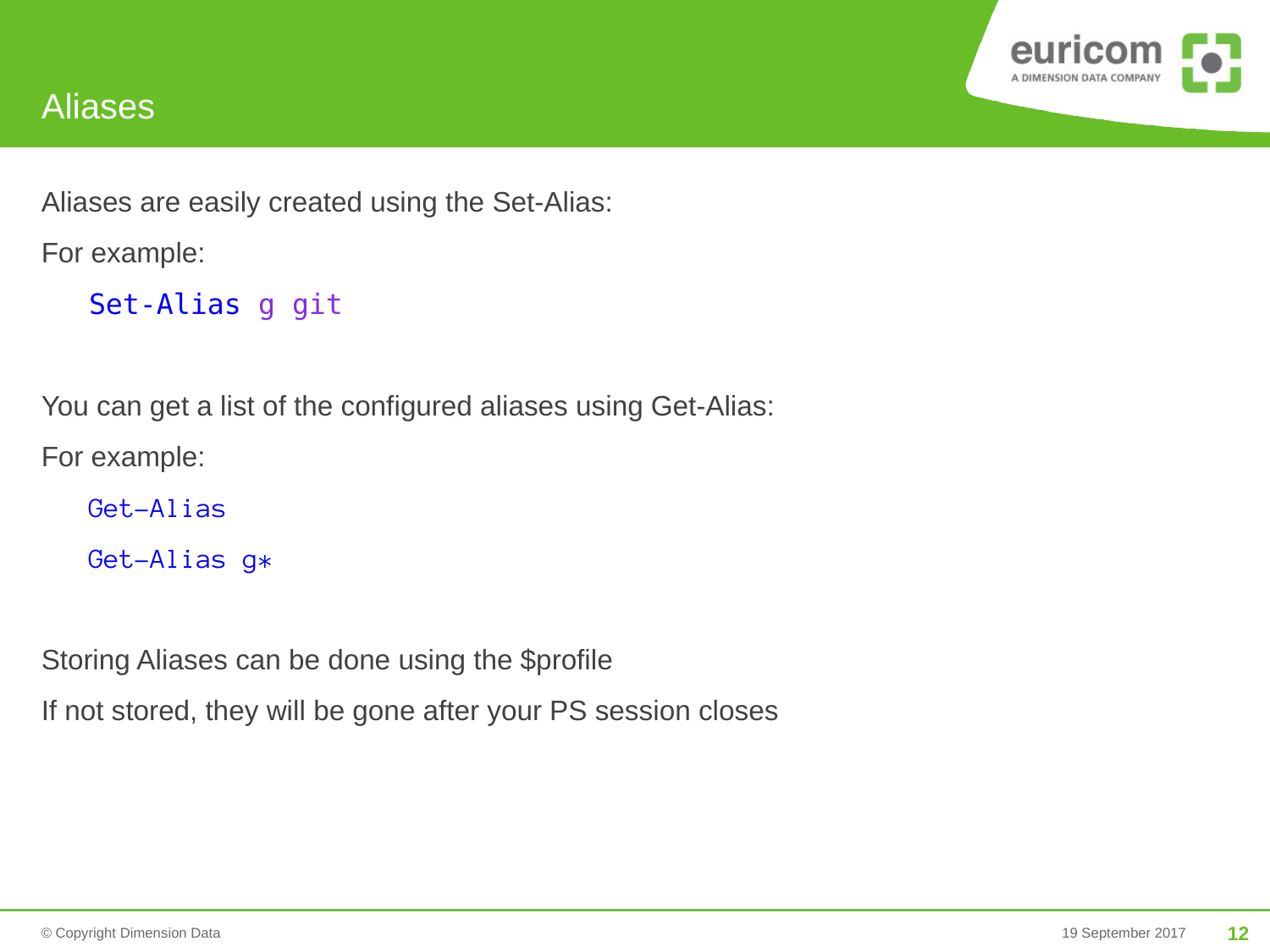

# Aliases
Aliases are easily created using the Set-Alias:
For example:
	Set-Alias g git

You can get a list of the configured aliases using Get-Alias:
For example:
	Get-Alias
	Get-Alias g*

Storing Aliases can be done using the $profile
If not stored, they will be gone after your PS session closes